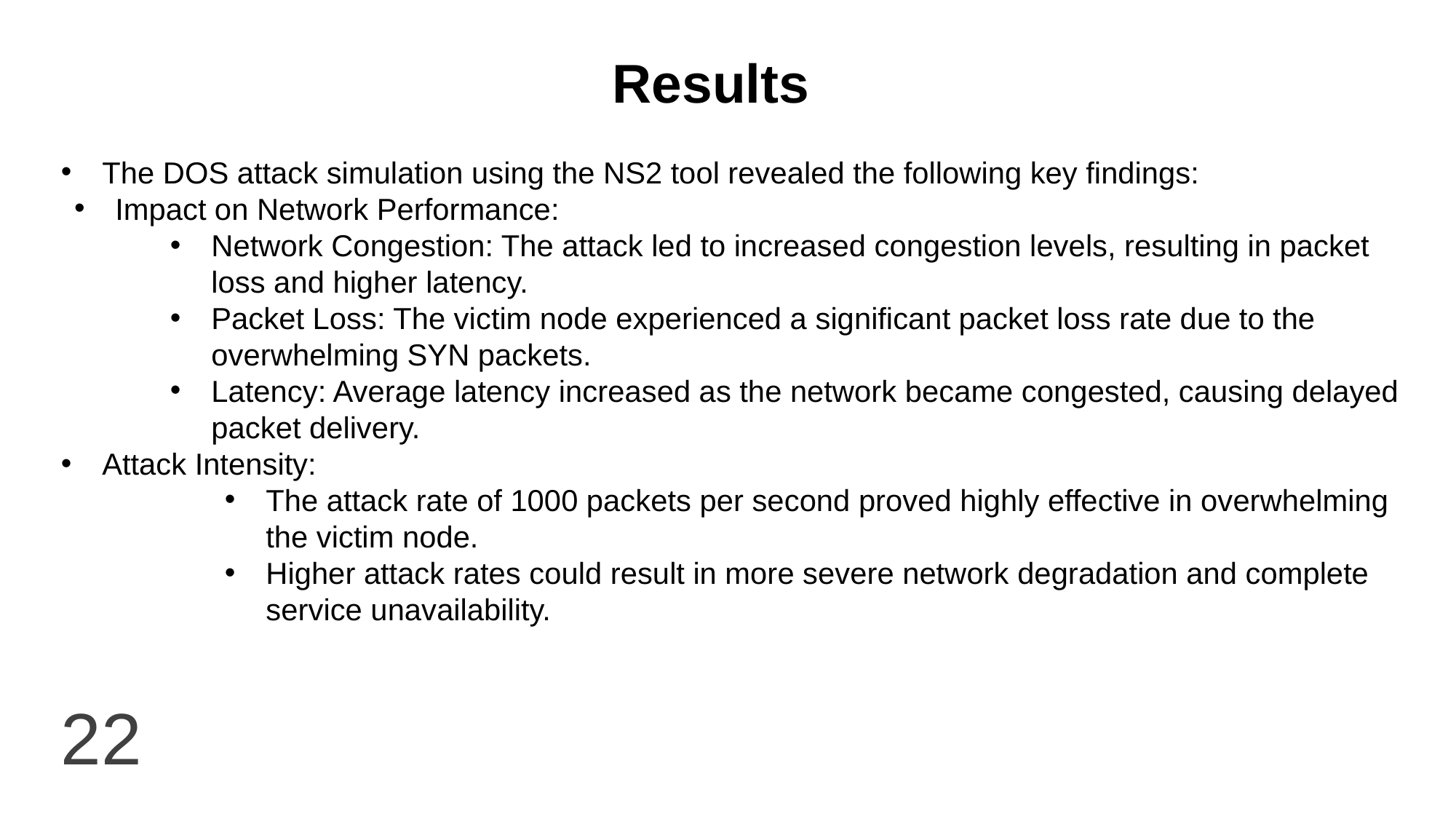

Results
The DOS attack simulation using the NS2 tool revealed the following key findings:
Impact on Network Performance:
Network Congestion: The attack led to increased congestion levels, resulting in packet loss and higher latency.
Packet Loss: The victim node experienced a significant packet loss rate due to the overwhelming SYN packets.
Latency: Average latency increased as the network became congested, causing delayed packet delivery.
Attack Intensity:
The attack rate of 1000 packets per second proved highly effective in overwhelming the victim node.
Higher attack rates could result in more severe network degradation and complete service unavailability.

22